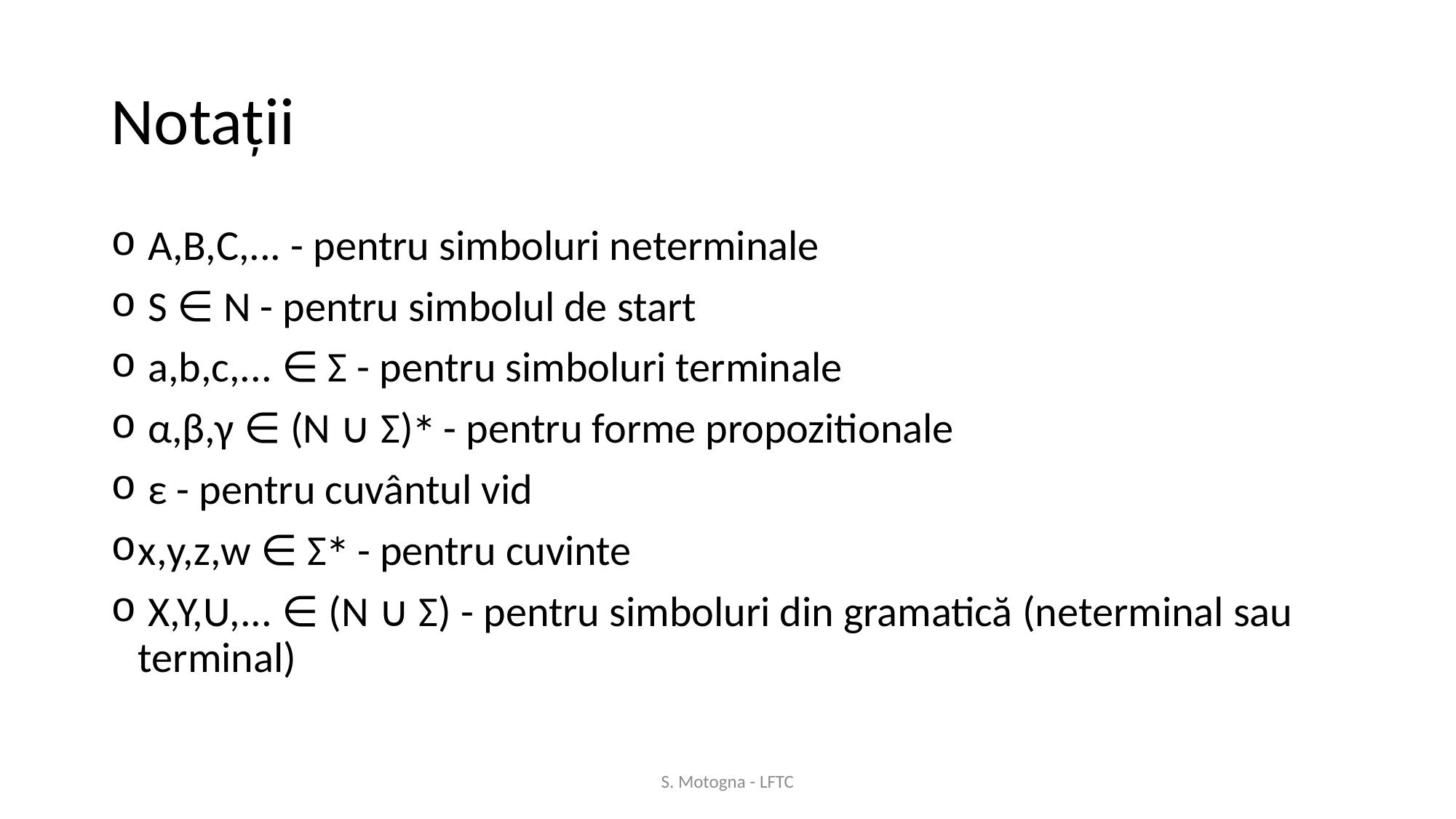

# Notații
 A,B,C,... - pentru simboluri neterminale
 S ∈ N - pentru simbolul de start
 a,b,c,... ∈ Σ - pentru simboluri terminale
 α,β,γ ∈ (N ∪ Σ)∗ - pentru forme propozitionale
 ε - pentru cuvântul vid
x,y,z,w ∈ Σ∗ - pentru cuvinte
 X,Y,U,... ∈ (N ∪ Σ) - pentru simboluri din gramatică (neterminal sau terminal)

S. Motogna - LFTC